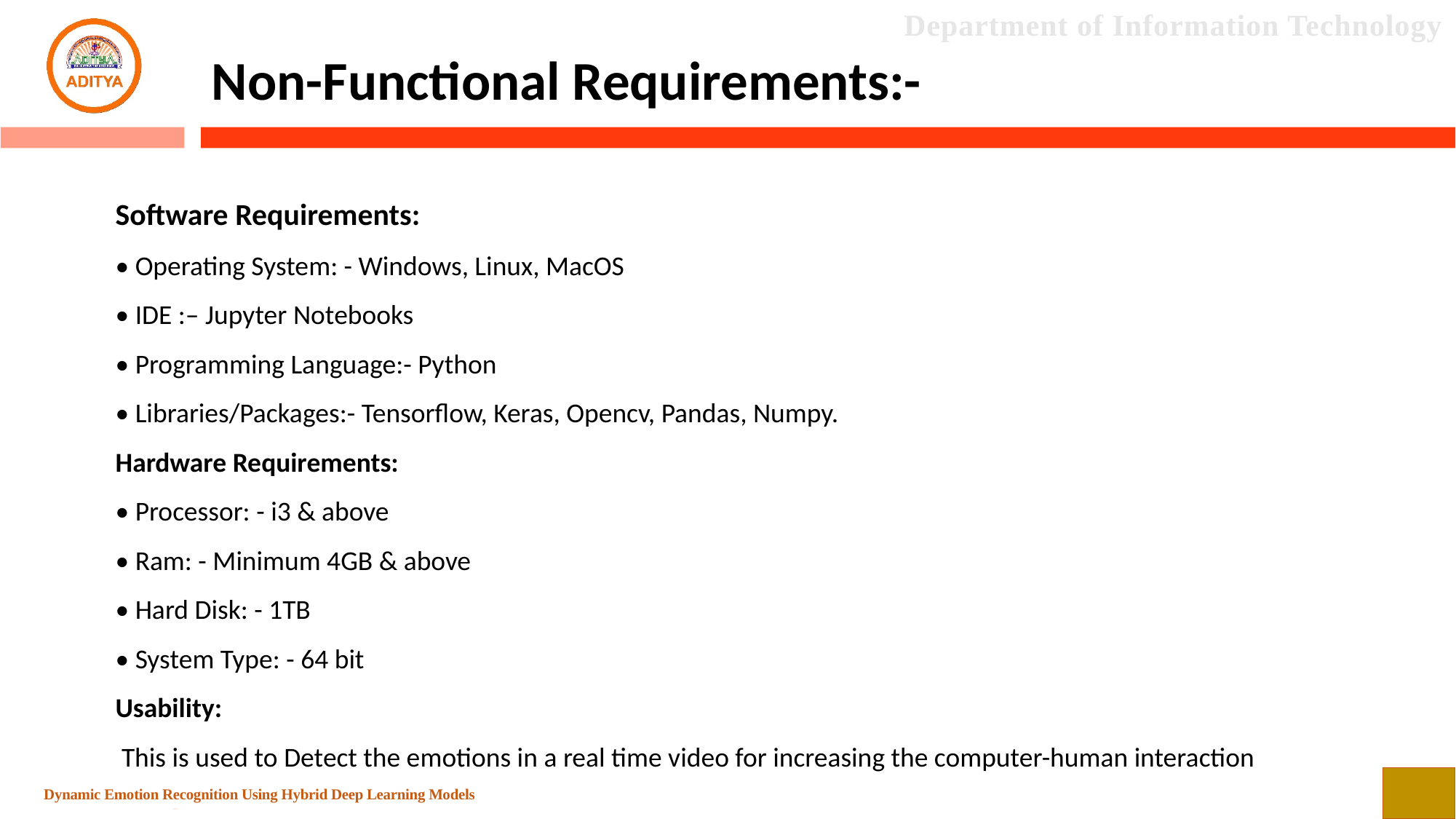

Non-Functional Requirements:-
Software Requirements:
• Operating System: - Windows, Linux, MacOS
• IDE :– Jupyter Notebooks
• Programming Language:- Python
• Libraries/Packages:- Tensorflow, Keras, Opencv, Pandas, Numpy.
Hardware Requirements:
• Processor: - i3 & above
• Ram: - Minimum 4GB & above
• Hard Disk: - 1TB
• System Type: - 64 bit
Usability:
 This is used to Detect the emotions in a real time video for increasing the computer-human interaction
13
Dynamic Emotion Recognition Using Hybrid Deep Learning Models